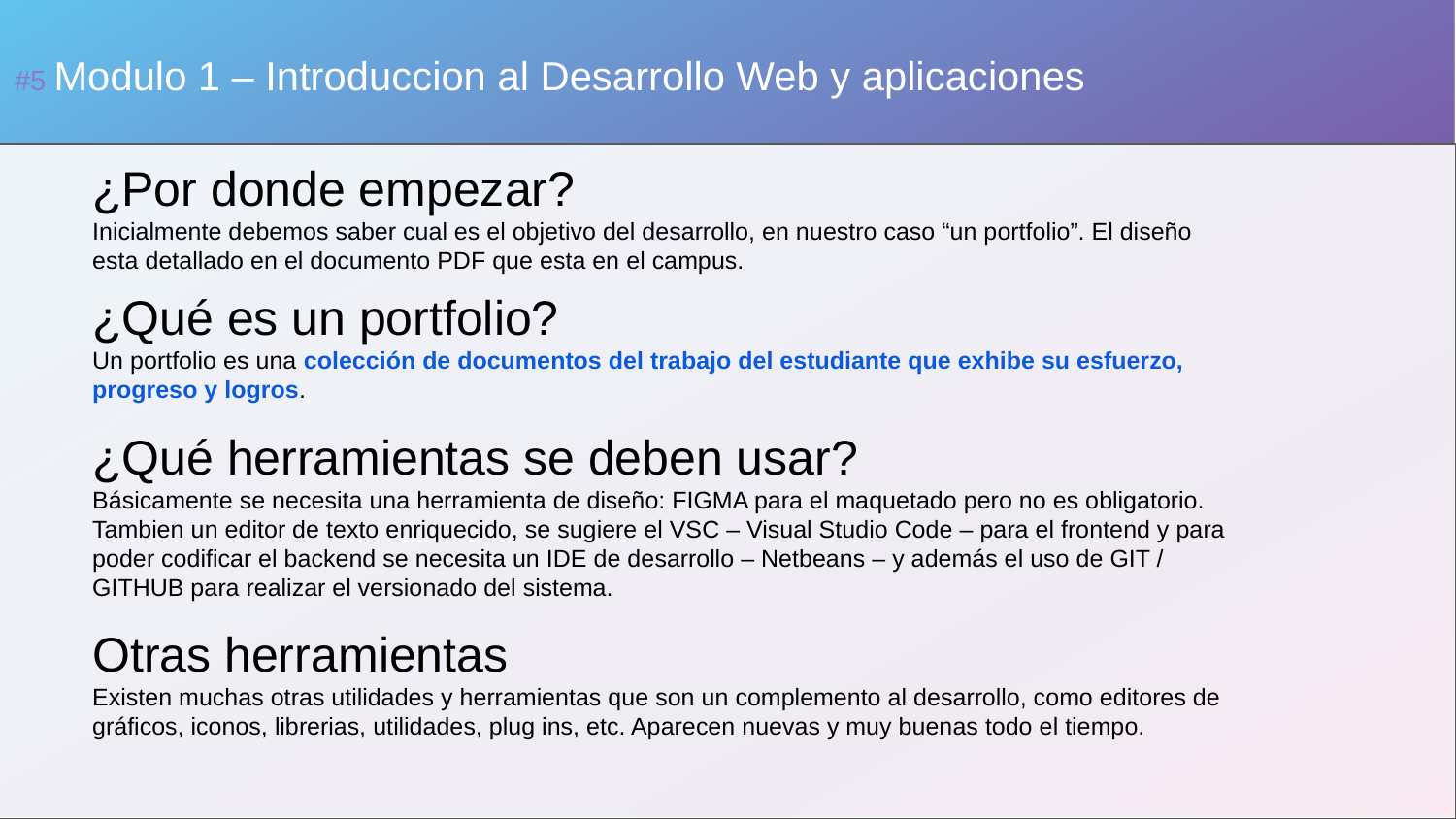

#5 Modulo 1 – Introduccion al Desarrollo Web y aplicaciones
¿Por donde empezar?
Inicialmente debemos saber cual es el objetivo del desarrollo, en nuestro caso “un portfolio”. El diseño esta detallado en el documento PDF que esta en el campus.

¿Qué es un portfolio?
Un portfolio es una colección de documentos del trabajo del estudiante que exhibe su esfuerzo, progreso y logros.
¿Qué herramientas se deben usar?
Básicamente se necesita una herramienta de diseño: FIGMA para el maquetado pero no es obligatorio. Tambien un editor de texto enriquecido, se sugiere el VSC – Visual Studio Code – para el frontend y para poder codificar el backend se necesita un IDE de desarrollo – Netbeans – y además el uso de GIT / GITHUB para realizar el versionado del sistema.
Otras herramientas
Existen muchas otras utilidades y herramientas que son un complemento al desarrollo, como editores de gráficos, iconos, librerias, utilidades, plug ins, etc. Aparecen nuevas y muy buenas todo el tiempo.